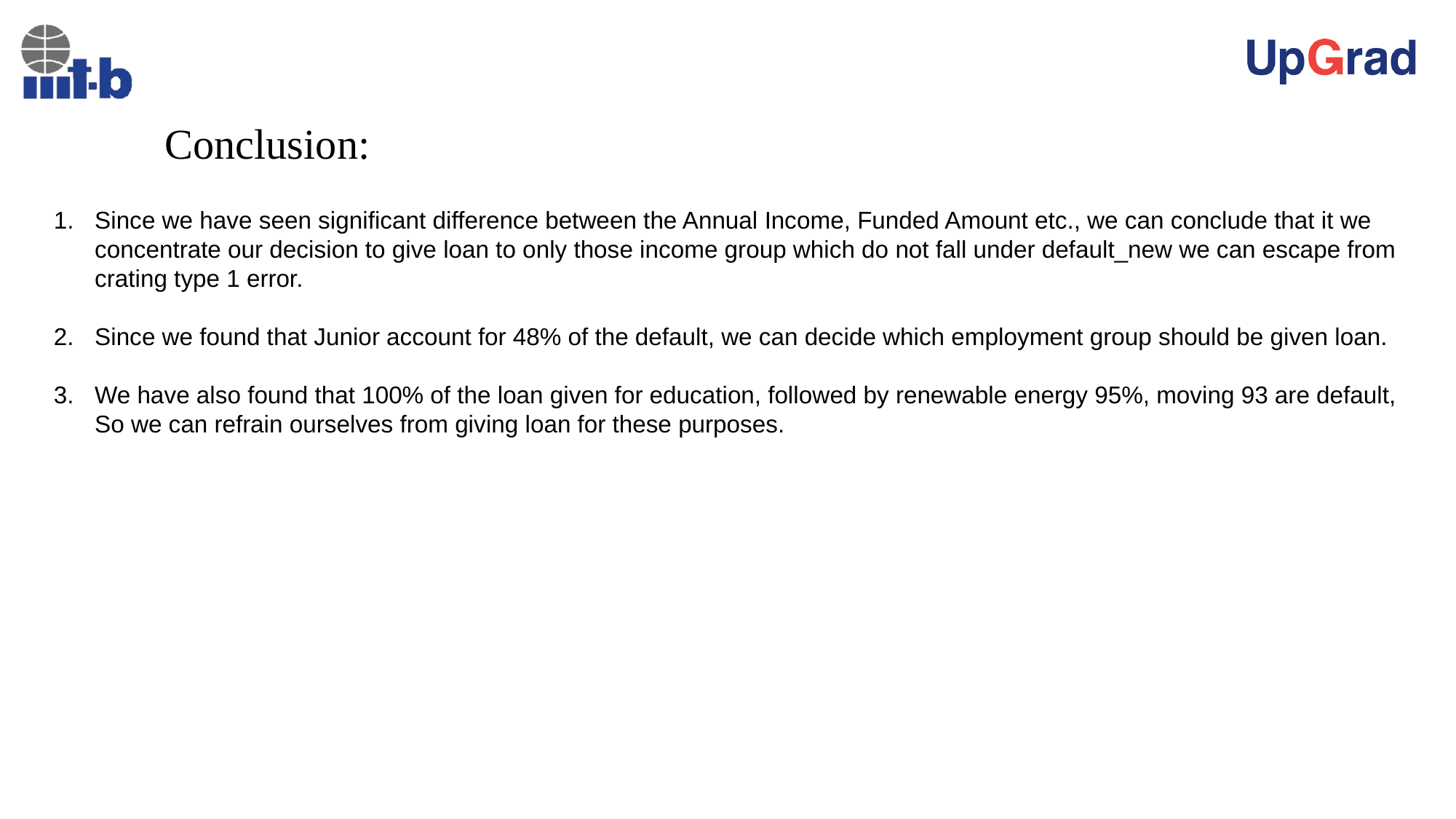

Conclusion:
Since we have seen significant difference between the Annual Income, Funded Amount etc., we can conclude that it we concentrate our decision to give loan to only those income group which do not fall under default_new we can escape from crating type 1 error.

Since we found that Junior account for 48% of the default, we can decide which employment group should be given loan.

We have also found that 100% of the loan given for education, followed by renewable energy 95%, moving 93 are default, So we can refrain ourselves from giving loan for these purposes.